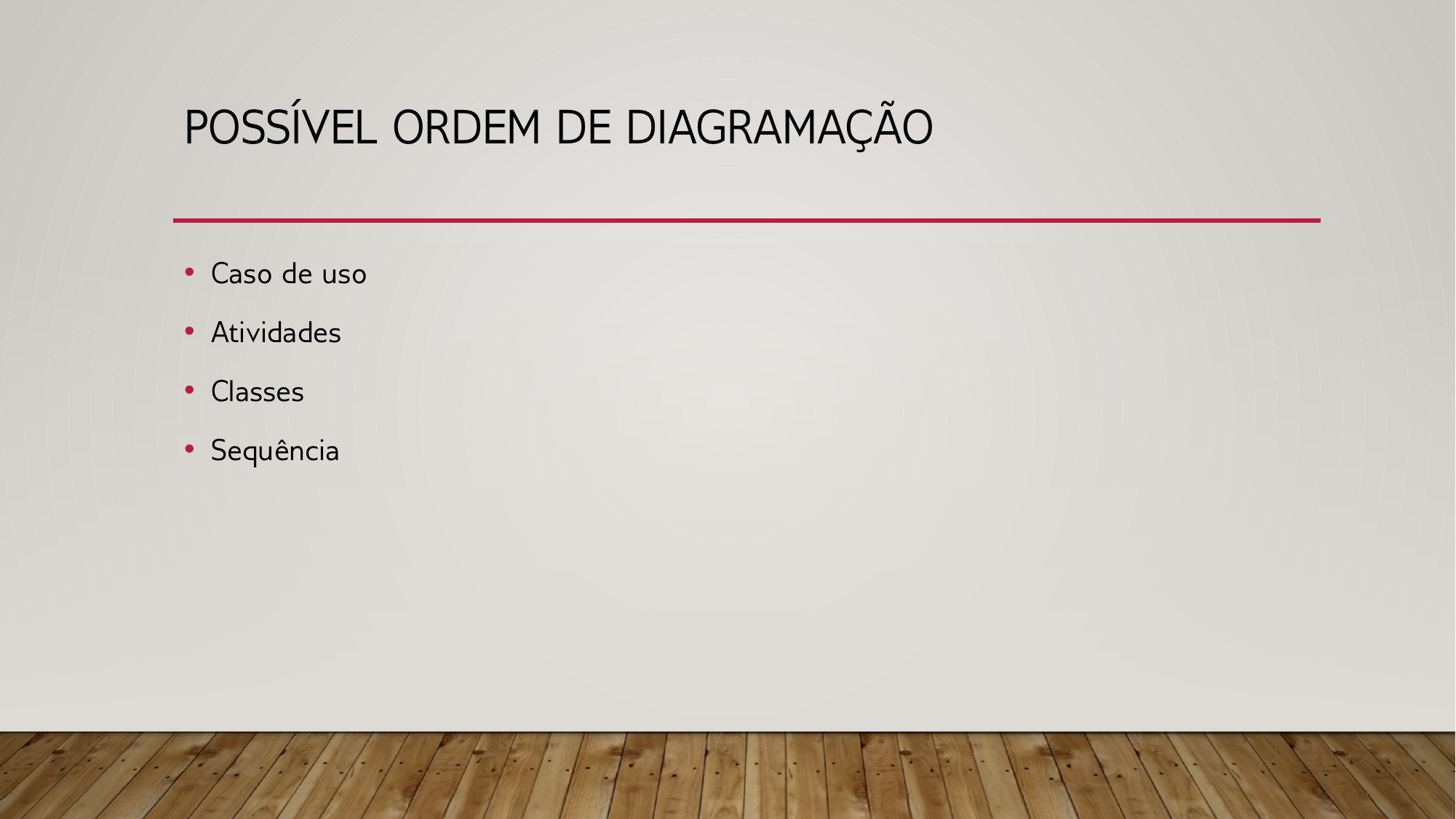

# Possível ordem de diagramação
Caso de uso
Atividades
Classes
Sequência